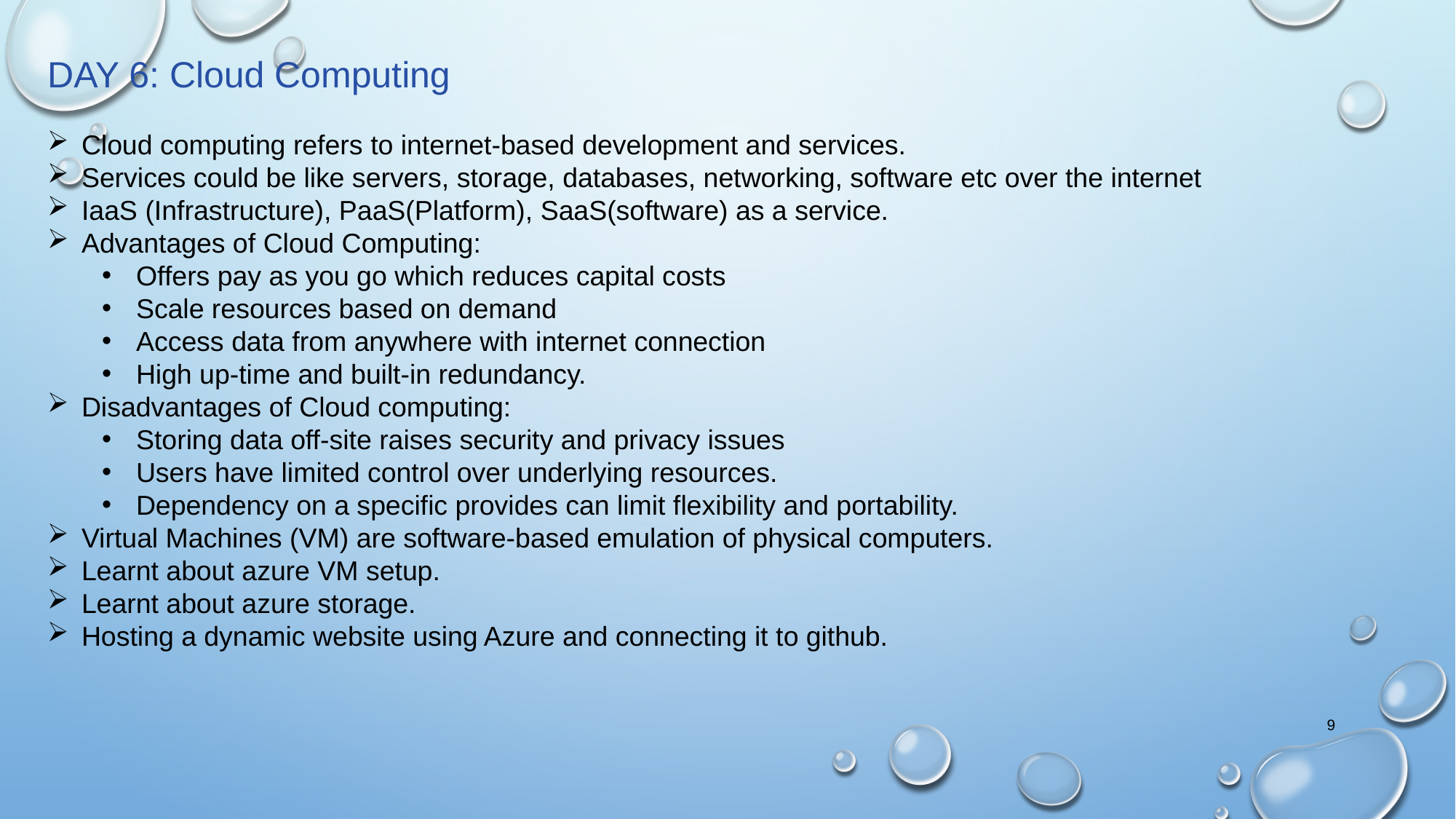

DAY 6: Cloud Computing

Cloud computing refers to internet-based development and services.
Services could be like servers, storage, databases, networking, software etc over the internet
IaaS (Infrastructure), PaaS(Platform), SaaS(software) as a service.
Advantages of Cloud Computing:
Offers pay as you go which reduces capital costs
Scale resources based on demand
Access data from anywhere with internet connection
High up-time and built-in redundancy.
Disadvantages of Cloud computing:
Storing data off-site raises security and privacy issues
Users have limited control over underlying resources.
Dependency on a specific provides can limit flexibility and portability.
Virtual Machines (VM) are software-based emulation of physical computers.
Learnt about azure VM setup.
Learnt about azure storage.
Hosting a dynamic website using Azure and connecting it to github.

9